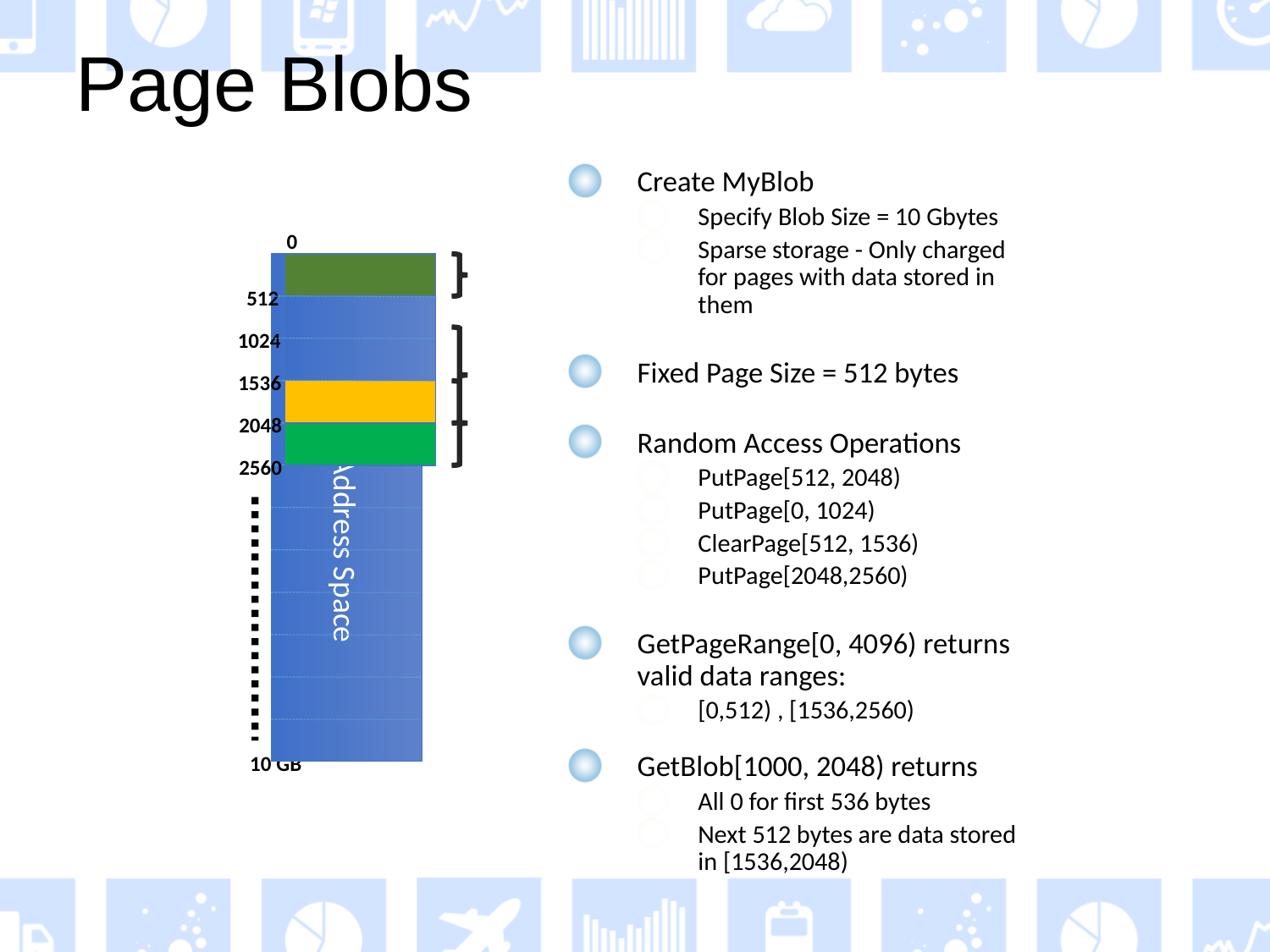

# Page Blobs
Create MyBlob
Specify Blob Size = 10 Gbytes
Sparse storage - Only charged for pages with data stored in them

Fixed Page Size = 512 bytes

Random Access Operations
PutPage[512, 2048)
PutPage[0, 1024)
ClearPage[512, 1536)
PutPage[2048,2560)

GetPageRange[0, 4096) returns valid data ranges:
[0,512) , [1536,2560)

GetBlob[1000, 2048) returns
All 0 for first 536 bytes
Next 512 bytes are data stored in [1536,2048)

0
512
1024
1536
2048
10 GB Address Space
2560

10 GB